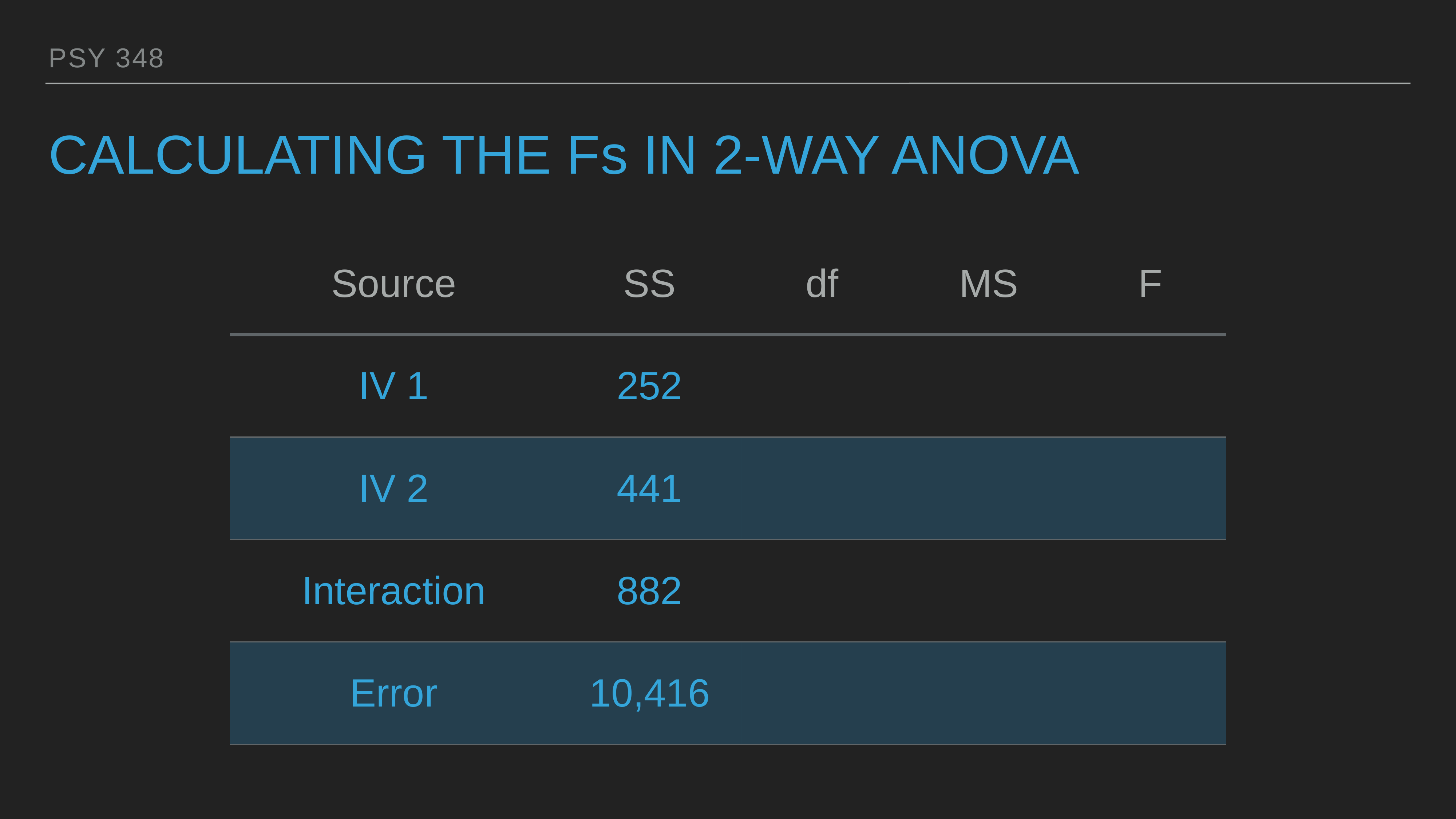

PSY 348
# Calculating the Fs in 2-way ANOVA
| Source | SS | df | MS | F |
| --- | --- | --- | --- | --- |
| IV 1 | 252 |  |  |  |
| IV 2 | 441 |  |  |  |
| Interaction | 882 |  |  |  |
| Error | 10,416 |  |  |  |